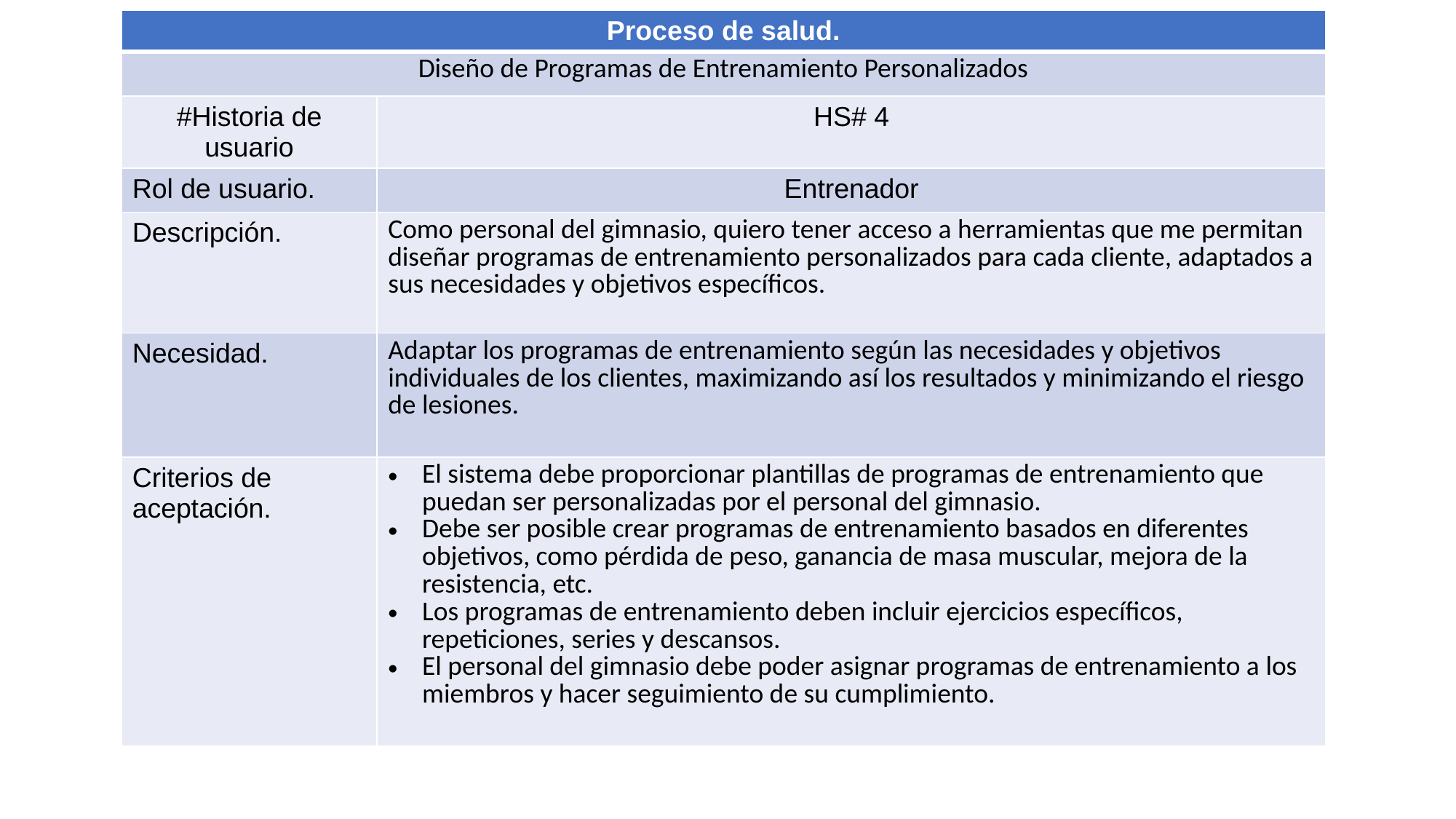

| Proceso de salud. |  |
| --- | --- |
| Diseño de Programas de Entrenamiento Personalizados |  |
| #Historia de usuario | HS# 4 |
| Rol de usuario. | Entrenador |
| Descripción. | Como personal del gimnasio, quiero tener acceso a herramientas que me permitan diseñar programas de entrenamiento personalizados para cada cliente, adaptados a sus necesidades y objetivos específicos. |
| Necesidad. | Adaptar los programas de entrenamiento según las necesidades y objetivos individuales de los clientes, maximizando así los resultados y minimizando el riesgo de lesiones. |
| Criterios de aceptación. | El sistema debe proporcionar plantillas de programas de entrenamiento que puedan ser personalizadas por el personal del gimnasio. Debe ser posible crear programas de entrenamiento basados en diferentes objetivos, como pérdida de peso, ganancia de masa muscular, mejora de la resistencia, etc. Los programas de entrenamiento deben incluir ejercicios específicos, repeticiones, series y descansos. El personal del gimnasio debe poder asignar programas de entrenamiento a los miembros y hacer seguimiento de su cumplimiento. |